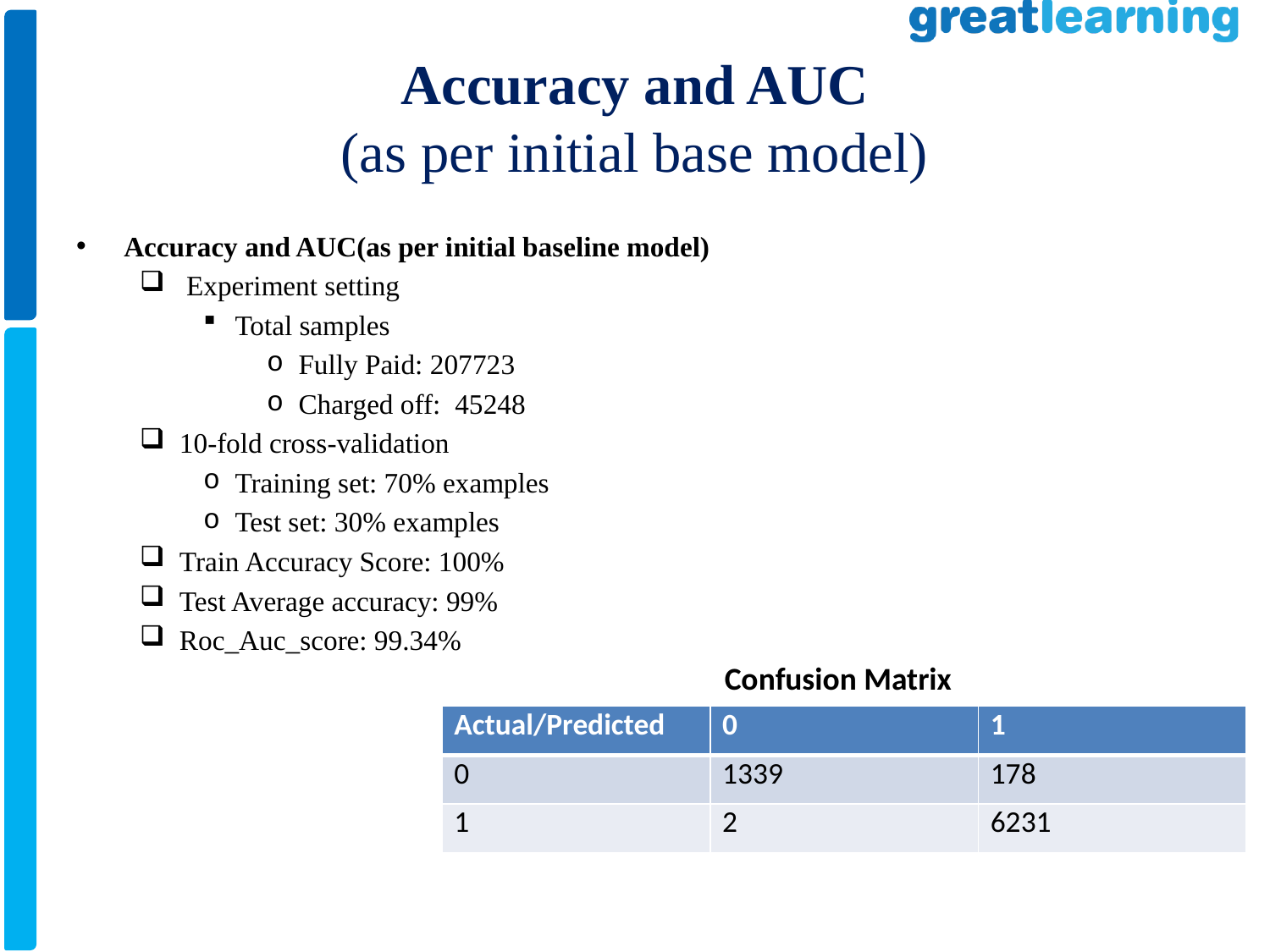

# Accuracy and AUC (as per initial base model)
Accuracy and AUC(as per initial baseline model)
 Experiment setting
Total samples
Fully Paid: 207723
Charged off:  45248
10-fold cross-validation
Training set: 70% examples
Test set: 30% examples
Train Accuracy Score: 100%
Test Average accuracy: 99%
Roc_Auc_score: 99.34%

Confusion Matrix
| Actual/Predicted | 0 | 1 |
| --- | --- | --- |
| 0 | 1339 | 178 |
| 1 | 2 | 6231 |